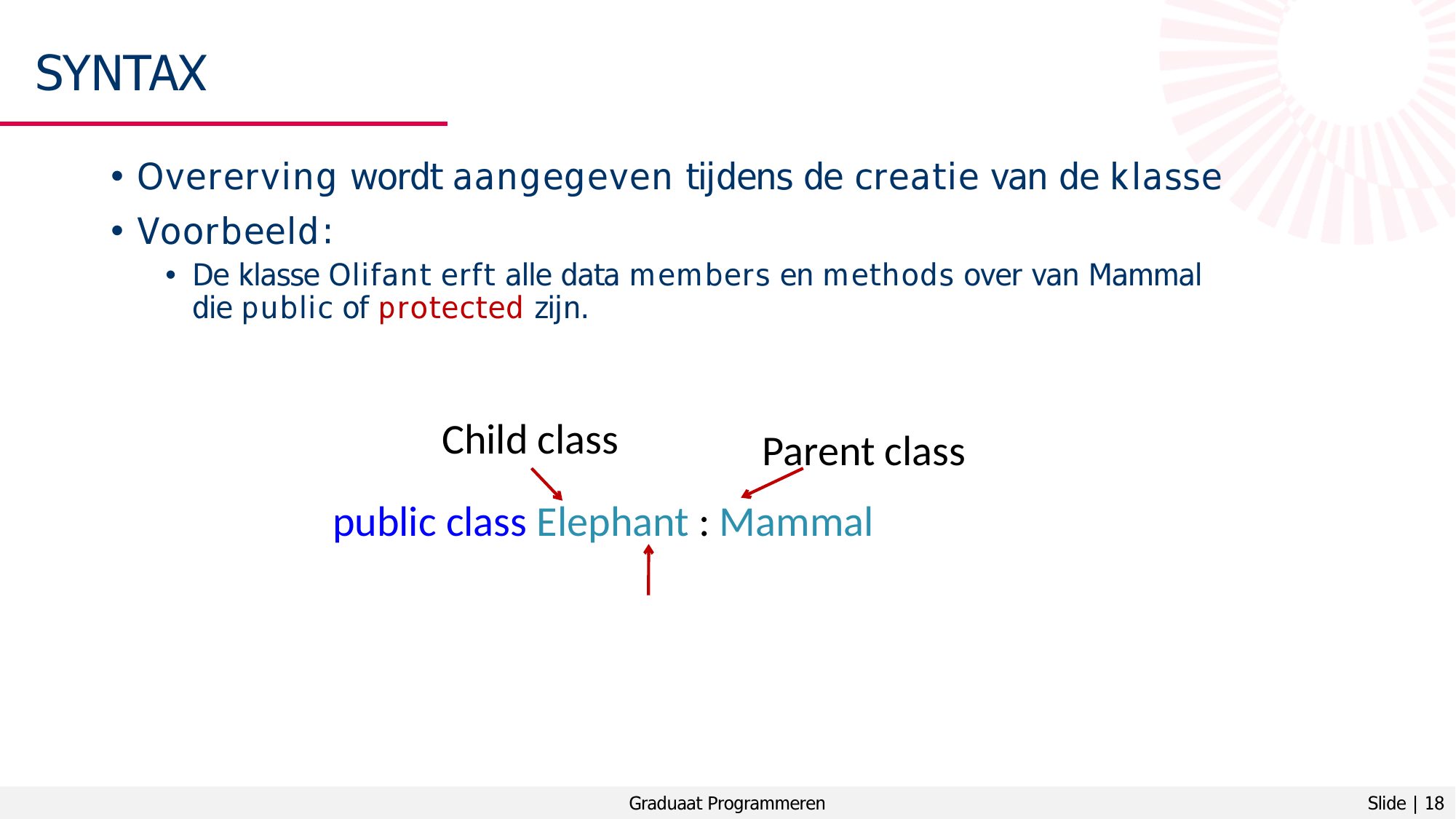

# syntax
Overerving wordt aangegeven tijdens de creatie van de klasse
Voorbeeld:
De klasse Olifant erft alle data members en methods over van Mammal
die public of protected zijn.
Child class
Parent class
public class Elephant : Mammal